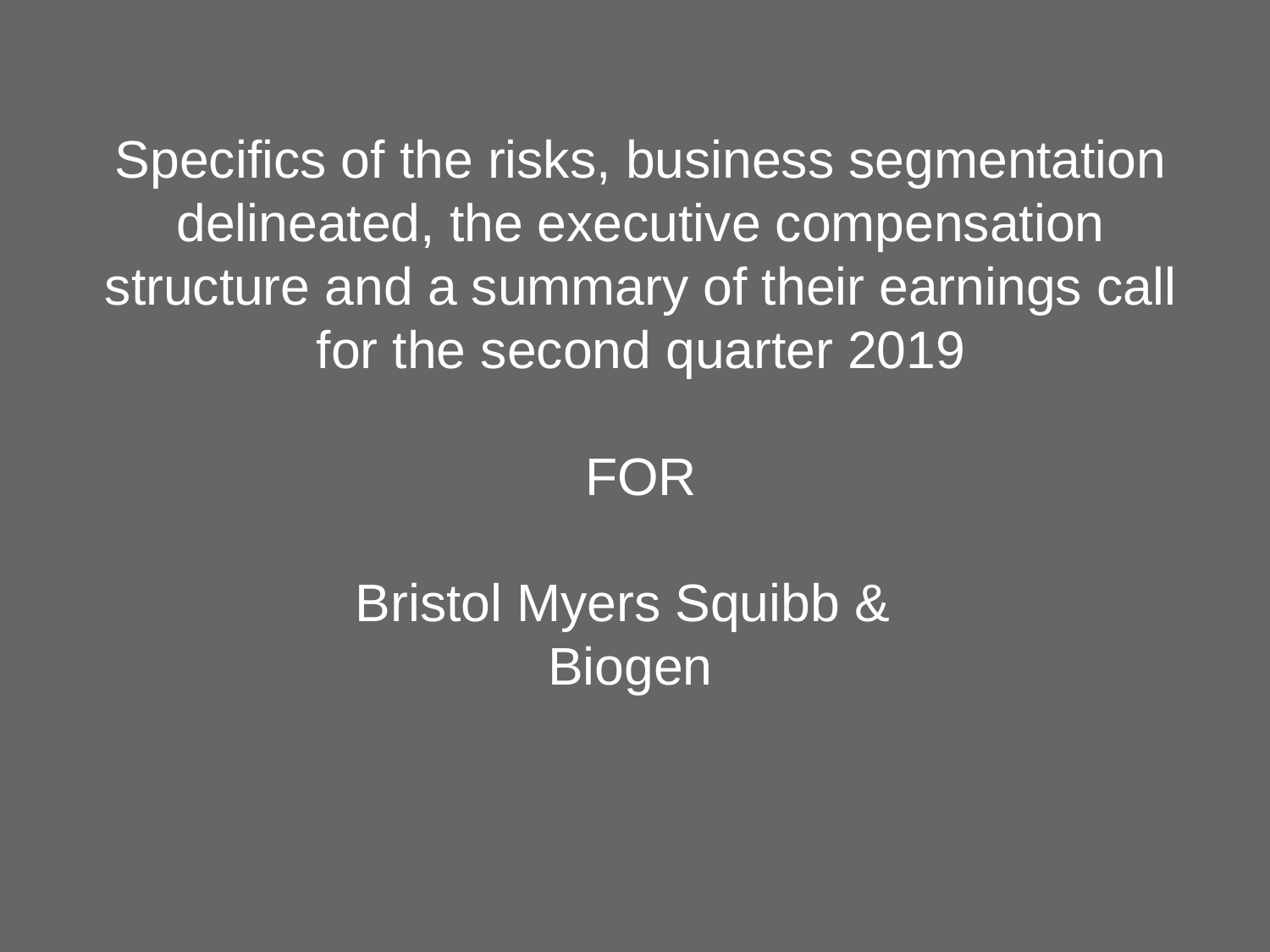

Specifics of the risks, business segmentation delineated, the executive compensation structure and a summary of their earnings call for the second quarter 2019

FOR

  Bristol Myers Squibb &
  Biogen